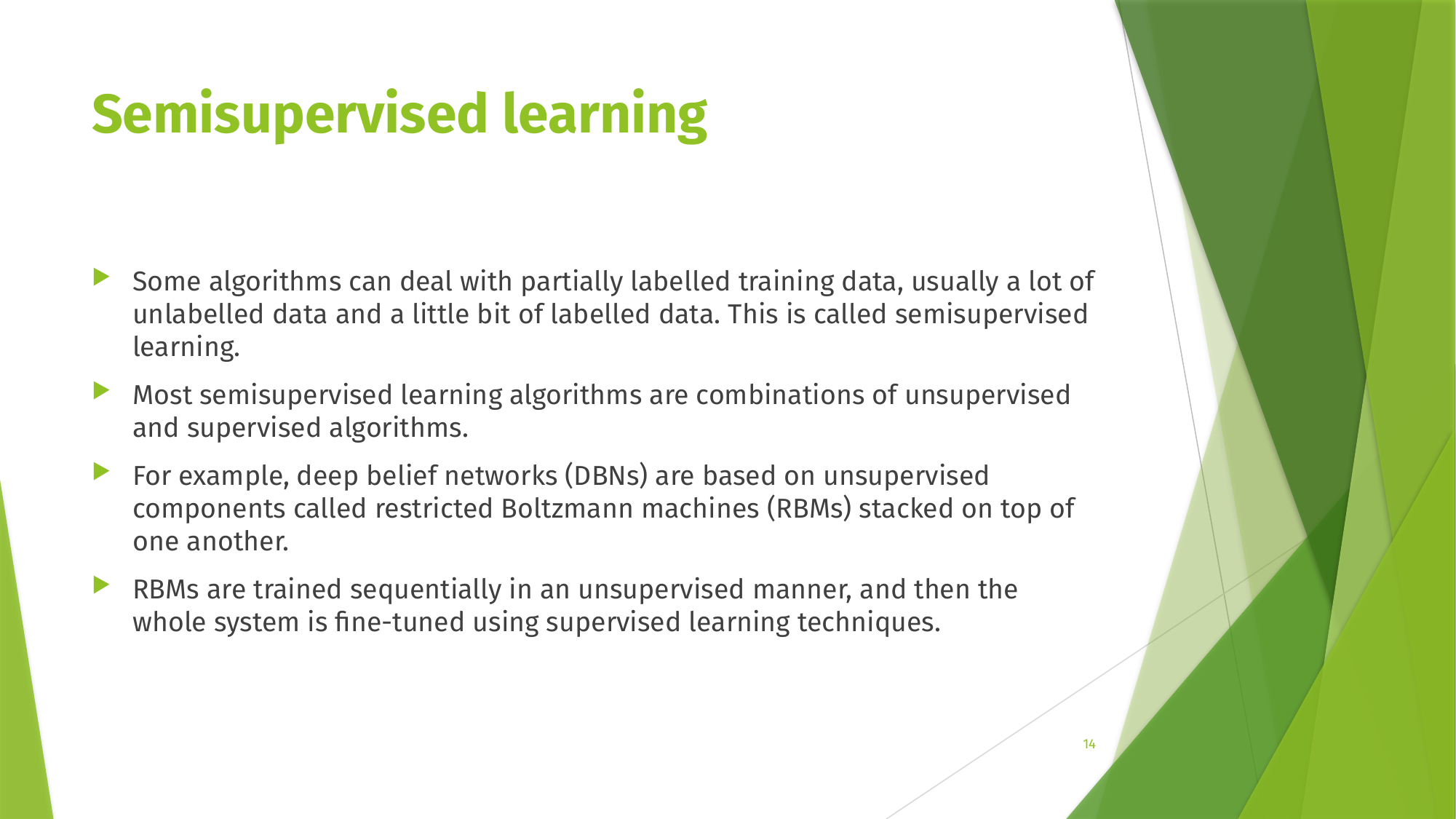

# Semisupervised learning
Some algorithms can deal with partially labelled training data, usually a lot of unlabelled data and a little bit of labelled data. This is called semisupervised learning.
Most semisupervised learning algorithms are combinations of unsupervised and supervised algorithms.
For example, deep belief networks (DBNs) are based on unsupervised components called restricted Boltzmann machines (RBMs) stacked on top of one another.
RBMs are trained sequentially in an unsupervised manner, and then the whole system is fine-tuned using supervised learning techniques.
14